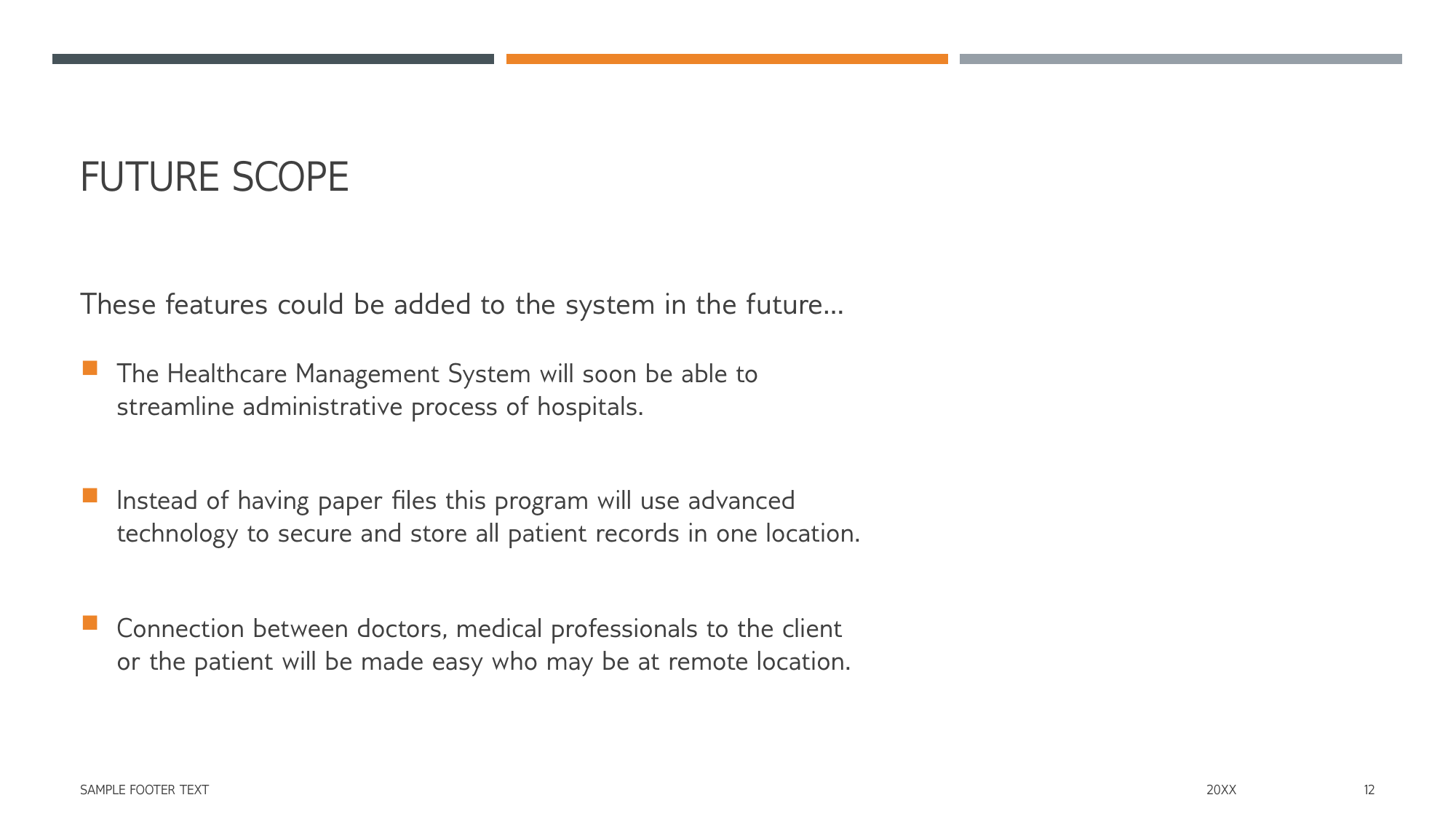

# Future scope
These features could be added to the system in the future…
The Healthcare Management System will soon be able to streamline administrative process of hospitals.

Instead of having paper files this program will use advanced technology to secure and store all patient records in one location.

Connection between doctors, medical professionals to the client or the patient will be made easy who may be at remote location.

Sample Footer Text
20XX
12